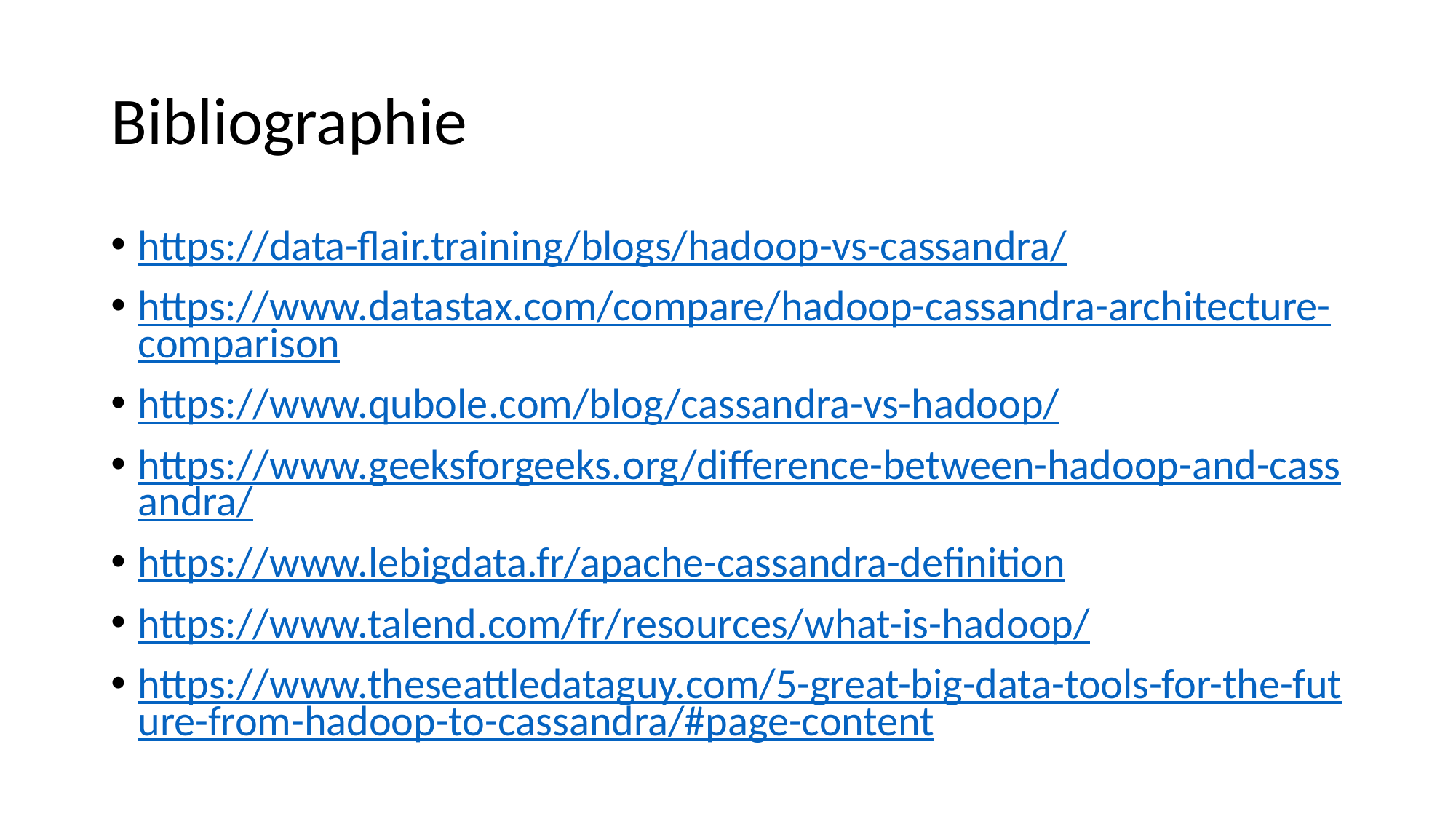

# Bibliographie
https://data-flair.training/blogs/hadoop-vs-cassandra/
https://www.datastax.com/compare/hadoop-cassandra-architecture-comparison
https://www.qubole.com/blog/cassandra-vs-hadoop/
https://www.geeksforgeeks.org/difference-between-hadoop-and-cassandra/
https://www.lebigdata.fr/apache-cassandra-definition
https://www.talend.com/fr/resources/what-is-hadoop/
https://www.theseattledataguy.com/5-great-big-data-tools-for-the-future-from-hadoop-to-cassandra/#page-content